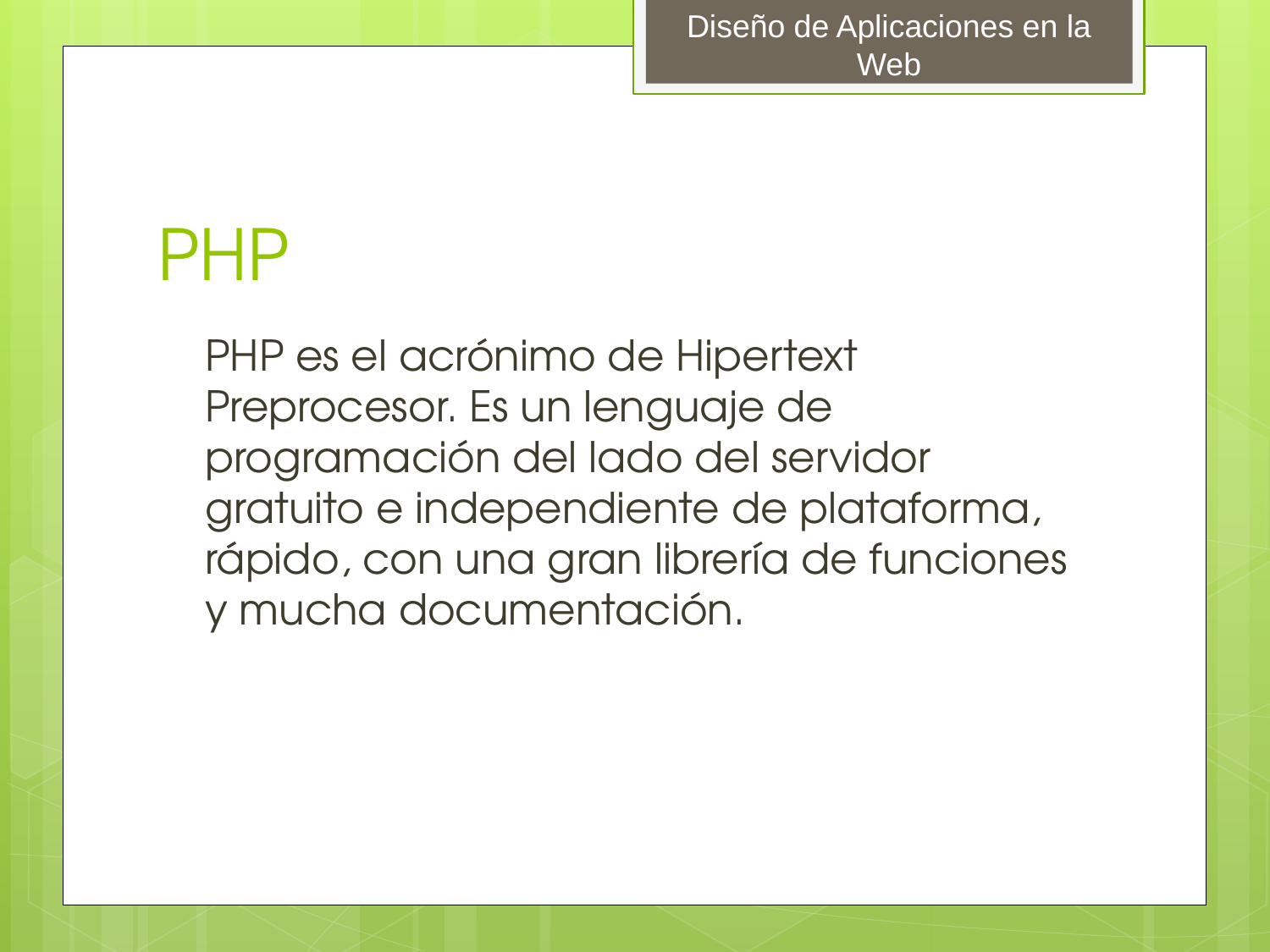

# PHP
	PHP es el acrónimo de Hipertext Preprocesor. Es un lenguaje de programación del lado del servidor gratuito e independiente de plataforma, rápido, con una gran librería de funciones y mucha documentación.